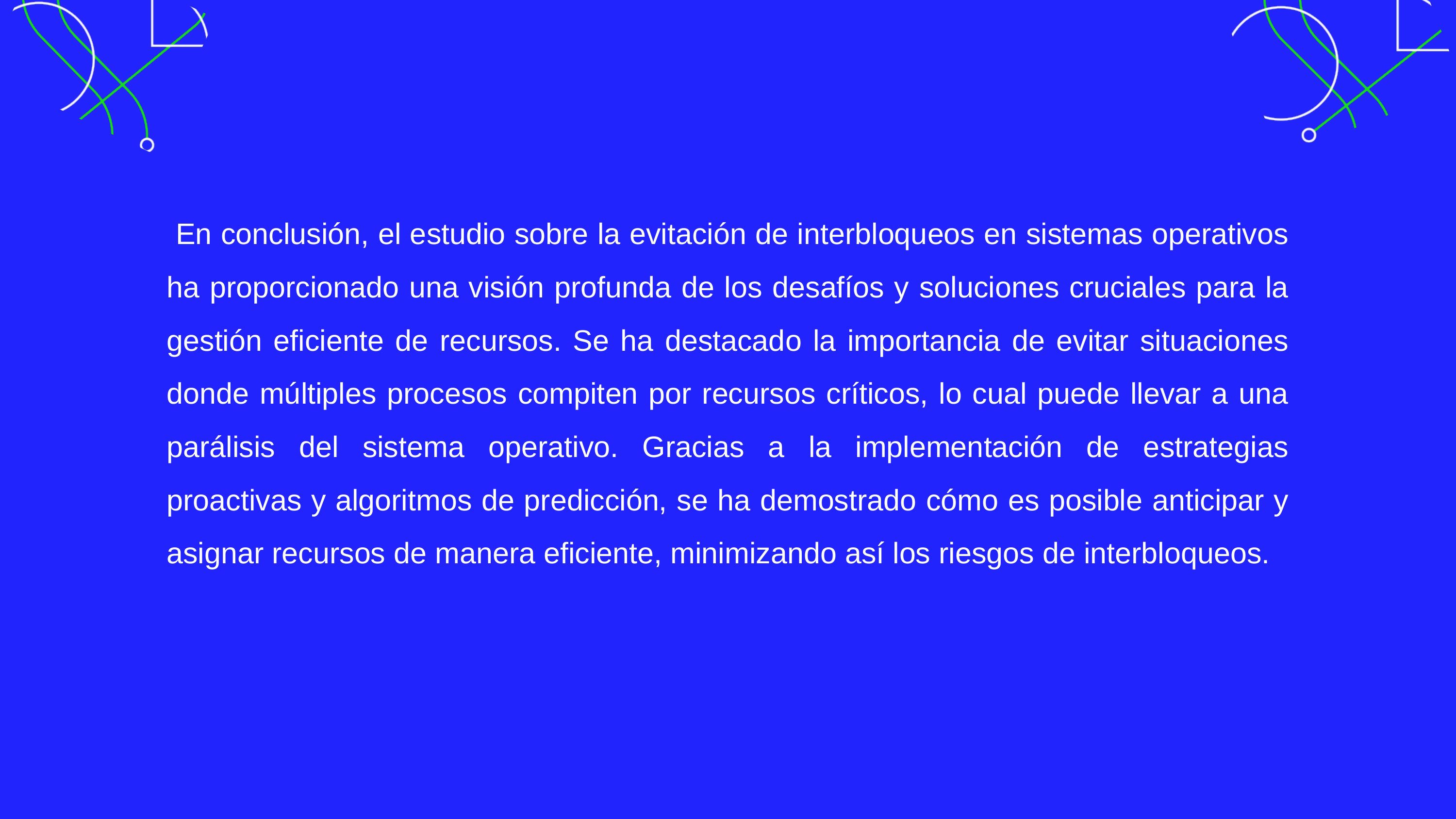

En conclusión, el estudio sobre la evitación de interbloqueos en sistemas operativos ha proporcionado una visión profunda de los desafíos y soluciones cruciales para la gestión eficiente de recursos. Se ha destacado la importancia de evitar situaciones donde múltiples procesos compiten por recursos críticos, lo cual puede llevar a una parálisis del sistema operativo. Gracias a la implementación de estrategias proactivas y algoritmos de predicción, se ha demostrado cómo es posible anticipar y asignar recursos de manera eficiente, minimizando así los riesgos de interbloqueos.